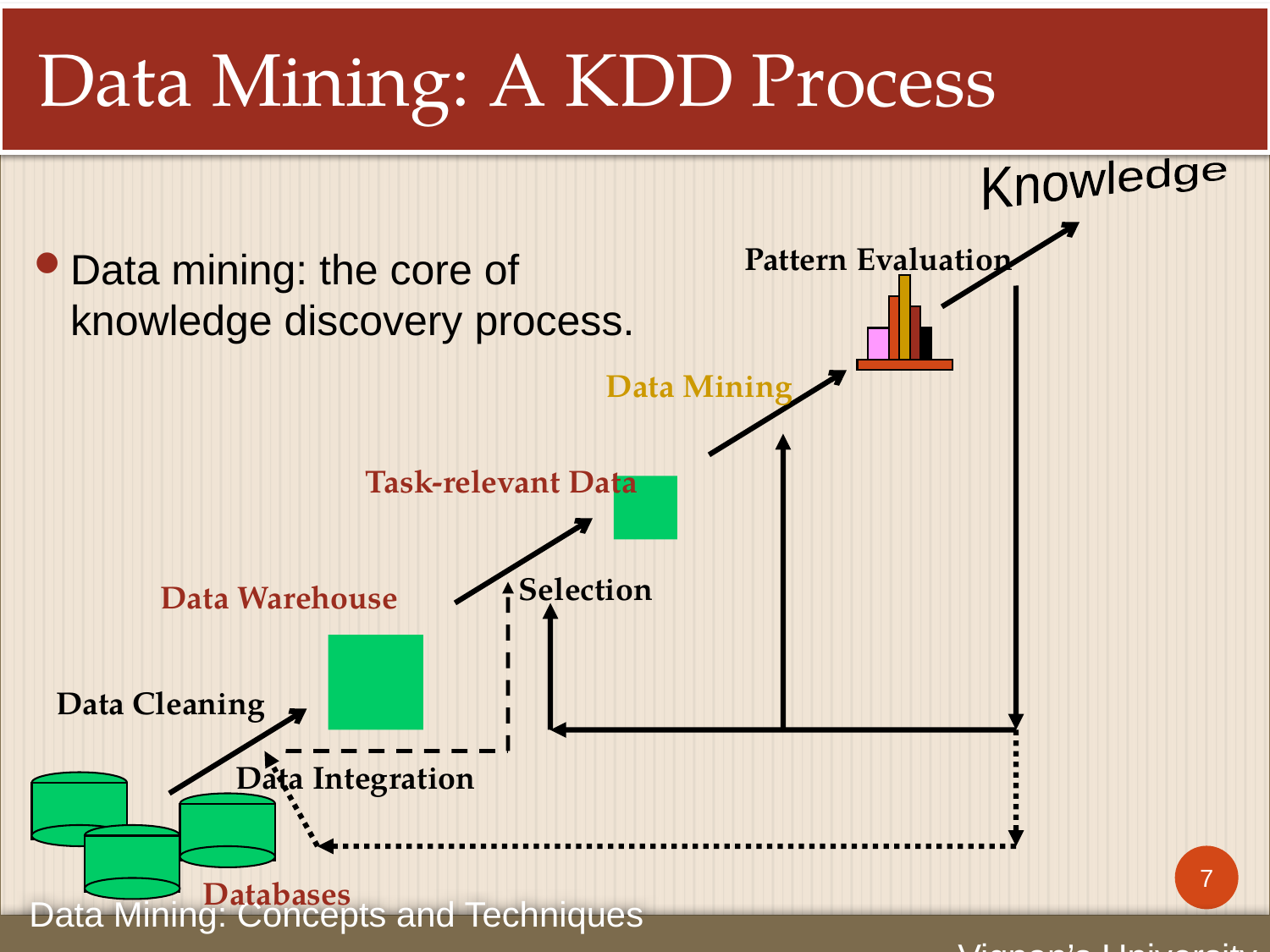

# Data Mining: A KDD Process

Knowledge

Pattern Evaluation
Data mining: the core of knowledge discovery process.

Data Mining

Task-relevant Data

Selection
Data Warehouse

Data Cleaning

Data Integration

7

Databases

Data Mining: Concepts and Techniques                                                                Vignan’s University